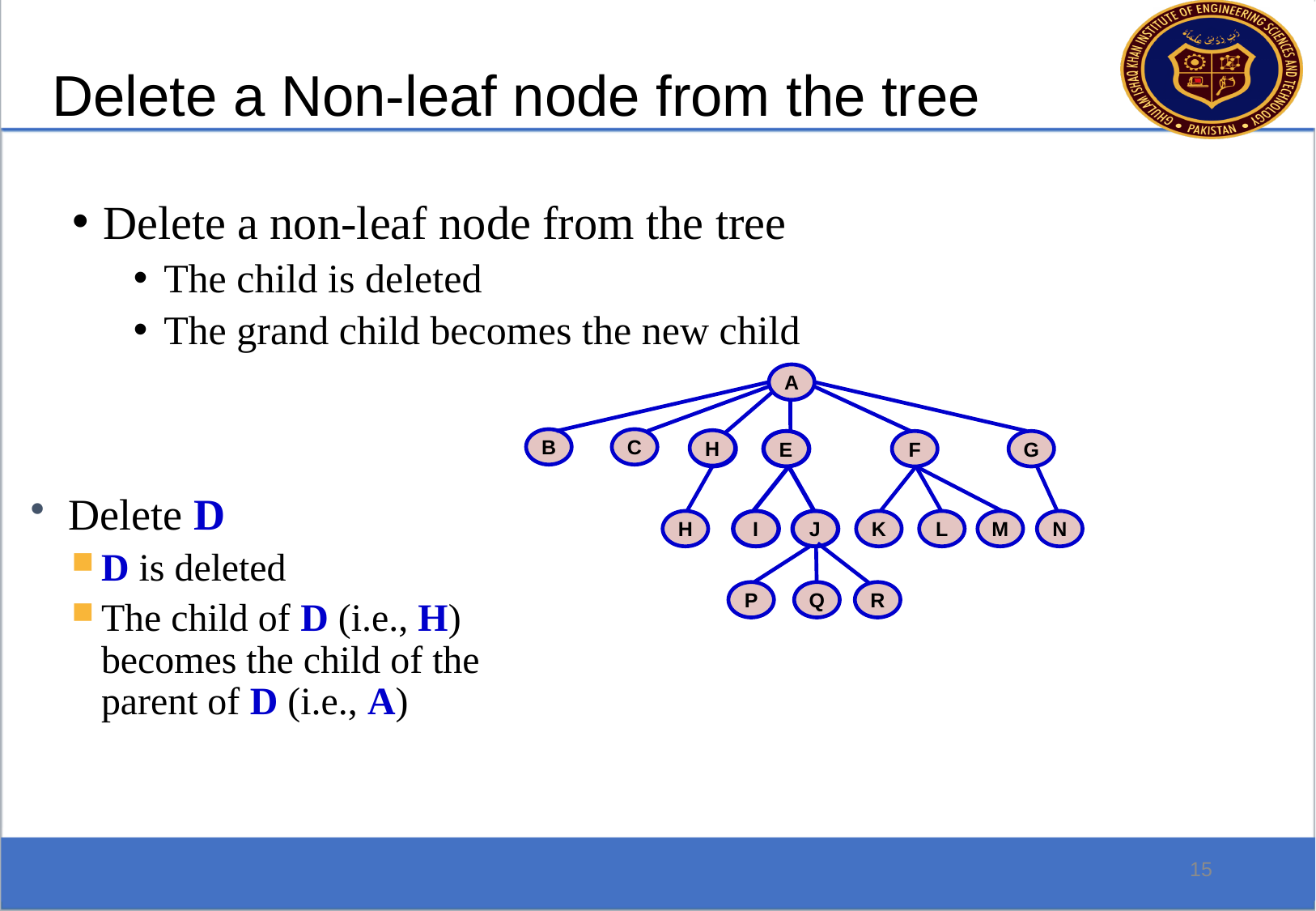

Delete a Non-leaf node from the tree
Delete a non-leaf node from the tree
The child is deleted
The grand child becomes the new child
A

B
C
H
D
E

F
G

Delete D
D is deleted
The child of D (i.e., H) becomes the child of the parent of D (i.e., A)
H
I

J

K
L
M
N

P
Q
R
15